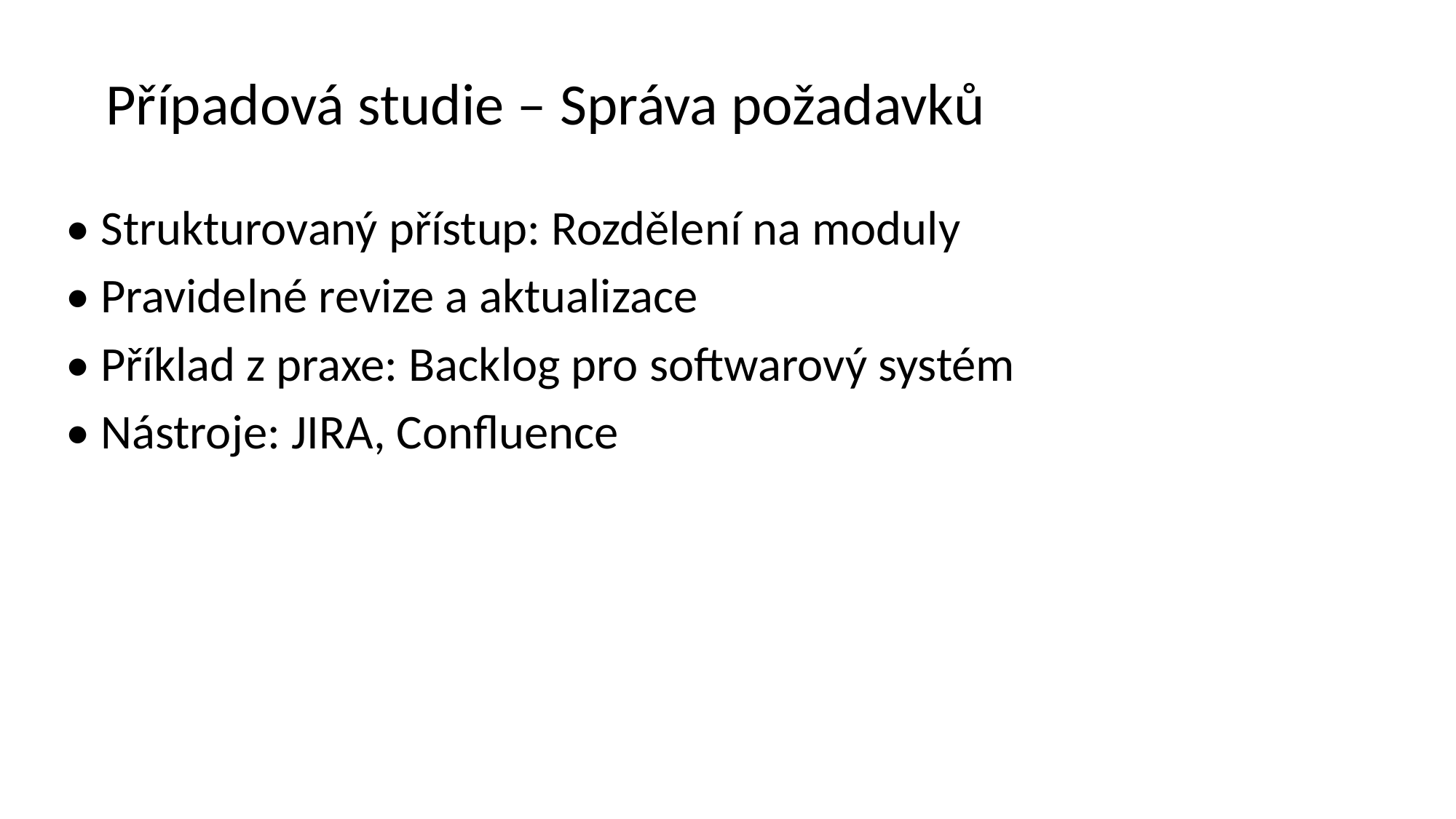

# Případová studie – Správa požadavků
• Strukturovaný přístup: Rozdělení na moduly
• Pravidelné revize a aktualizace
• Příklad z praxe: Backlog pro softwarový systém
• Nástroje: JIRA, Confluence